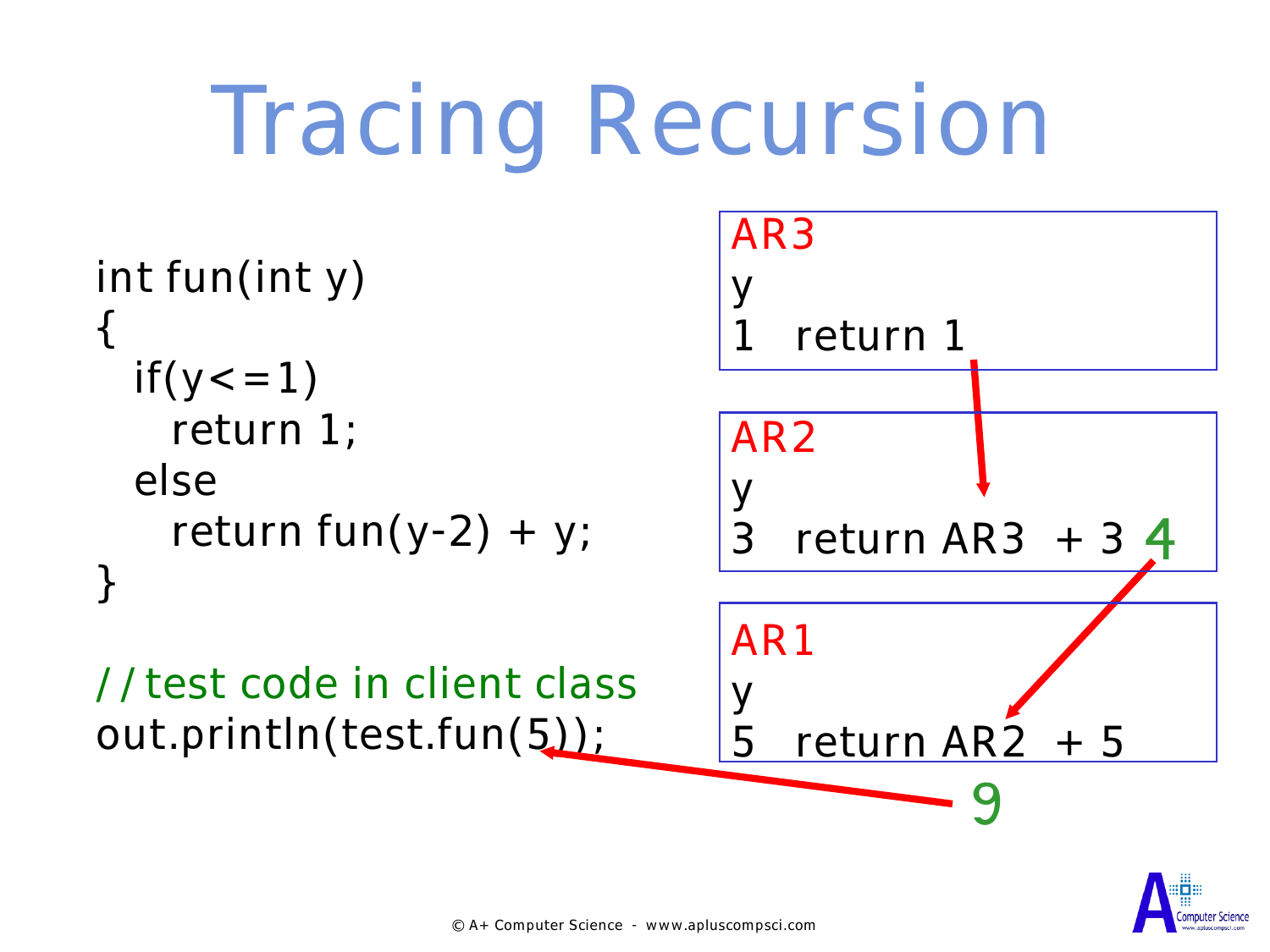

Tracing Recursion
AR3
y
1   return 1

AR2
y
3   return AR3  + 3

AR1
y
5   return AR2  + 5

int fun(int y)
{
   if(y<=1)
      return 1;
   else
      return fun(y-2) + y;
}

//test code in client class
out.println(test.fun(5));

4

 9

© A+ Computer Science  -  www.apluscompsci.com